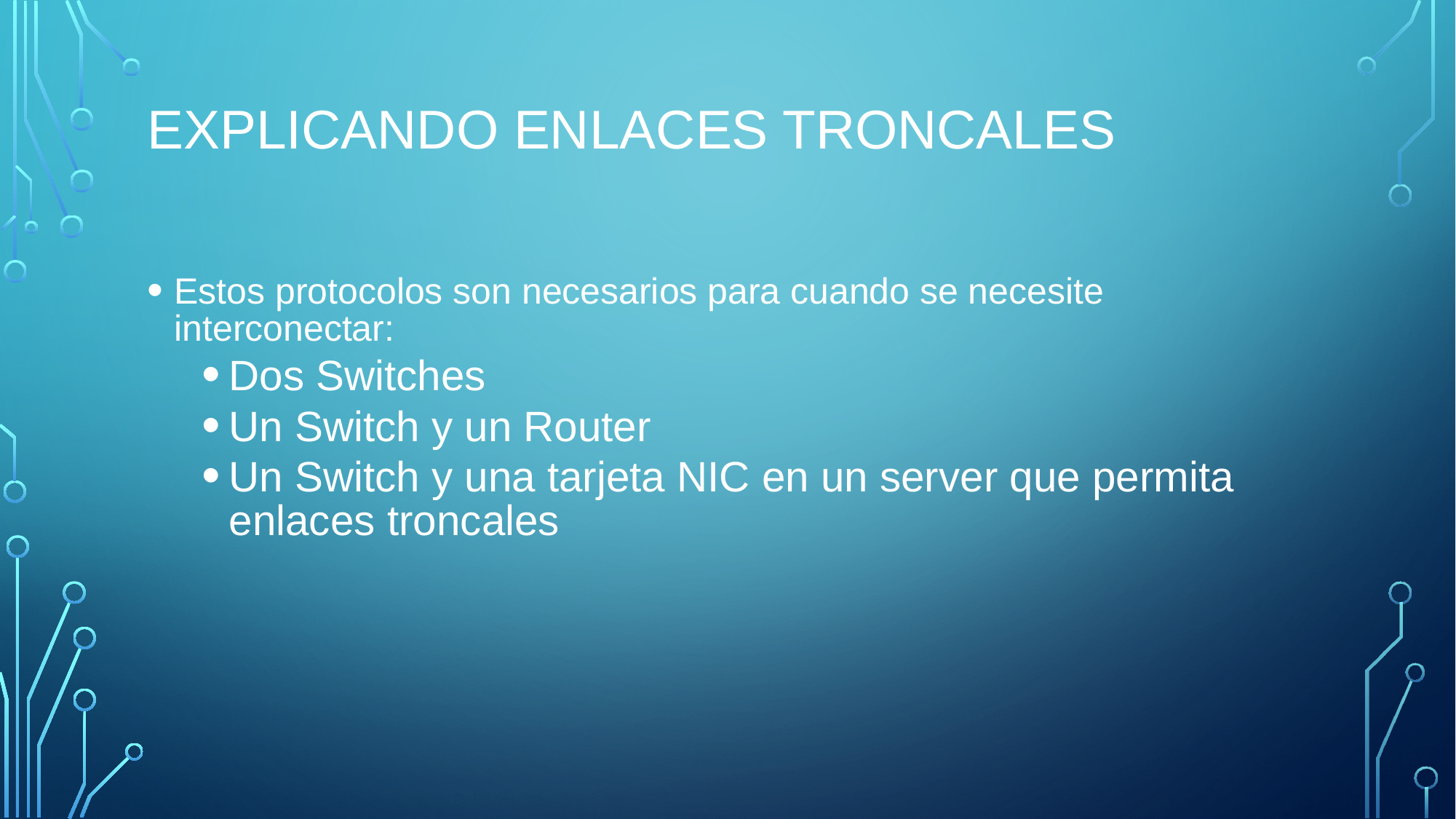

# Explicando enlaces troncales
Estos protocolos son necesarios para cuando se necesite interconectar:
Dos Switches
Un Switch y un Router
Un Switch y una tarjeta NIC en un server que permita enlaces troncales